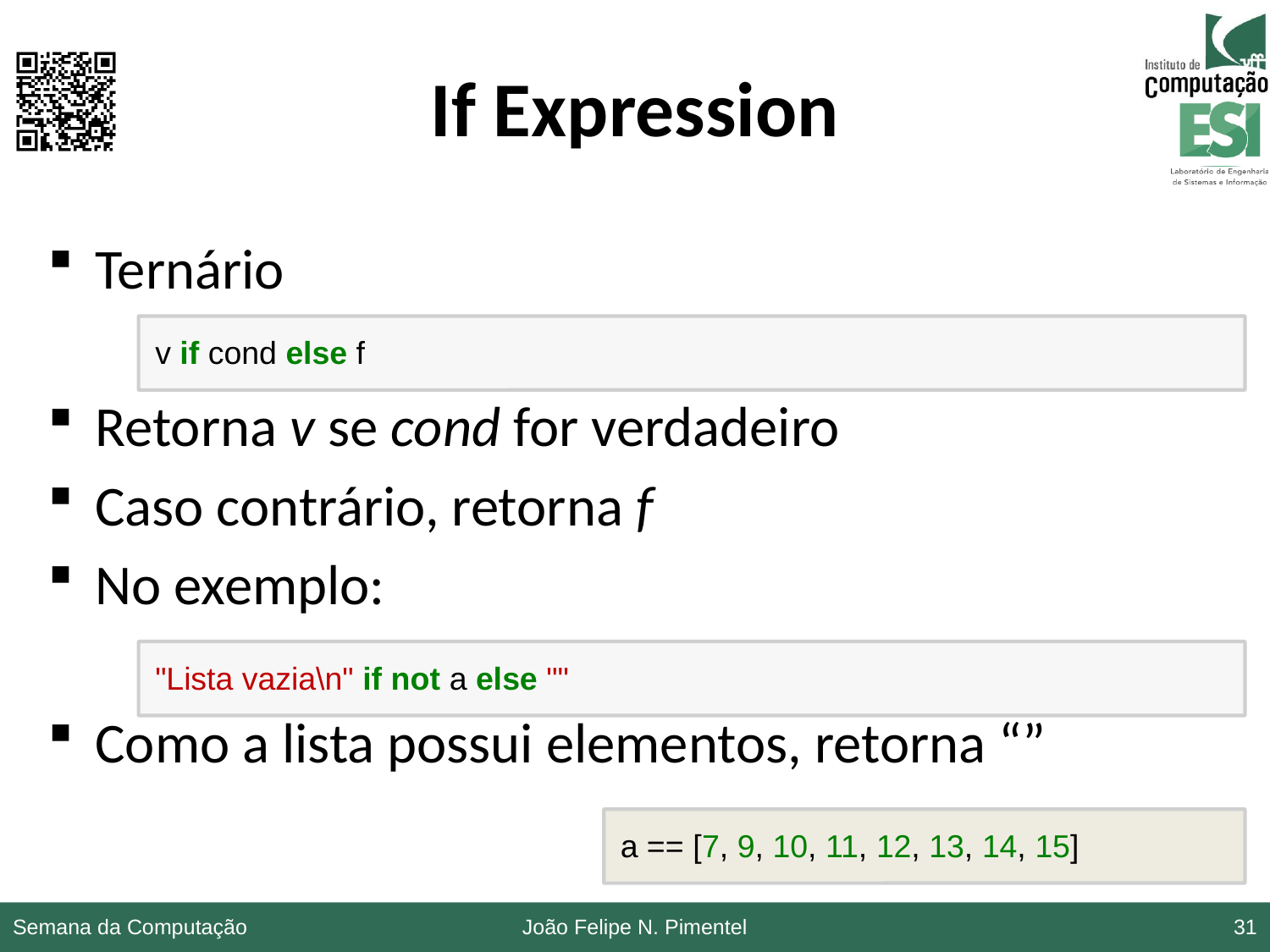

# If Expression
Ternário

Retorna v se cond for verdadeiro
Caso contrário, retorna f
No exemplo:

Como a lista possui elementos, retorna “”
v if cond else f
"Lista vazia\n" if not a else ""
a == [7, 9, 10, 11, 12, 13, 14, 15]
Semana da Computação
João Felipe N. Pimentel
31